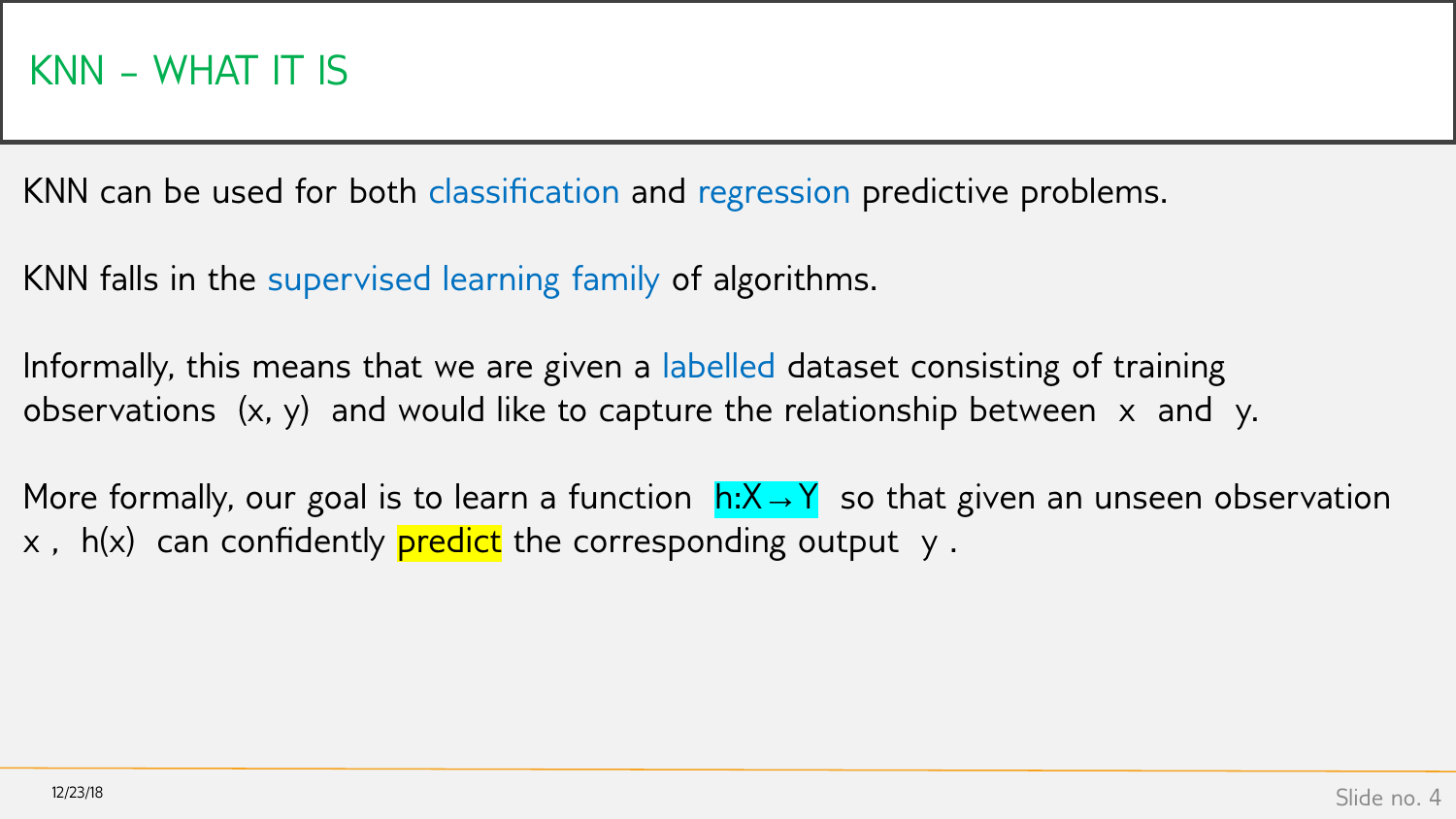

# KNN – WHAT IT IS
KNN can be used for both classification and regression predictive problems.

KNN falls in the supervised learning family of algorithms.

Informally, this means that we are given a labelled dataset consisting of training observations  (x, y)  and would like to capture the relationship between  x  and  y.

More formally, our goal is to learn a function  h:X→Y  so that given an unseen observation  x ,  h(x)  can confidently predict the corresponding output  y .
12/23/18
Slide no. 4